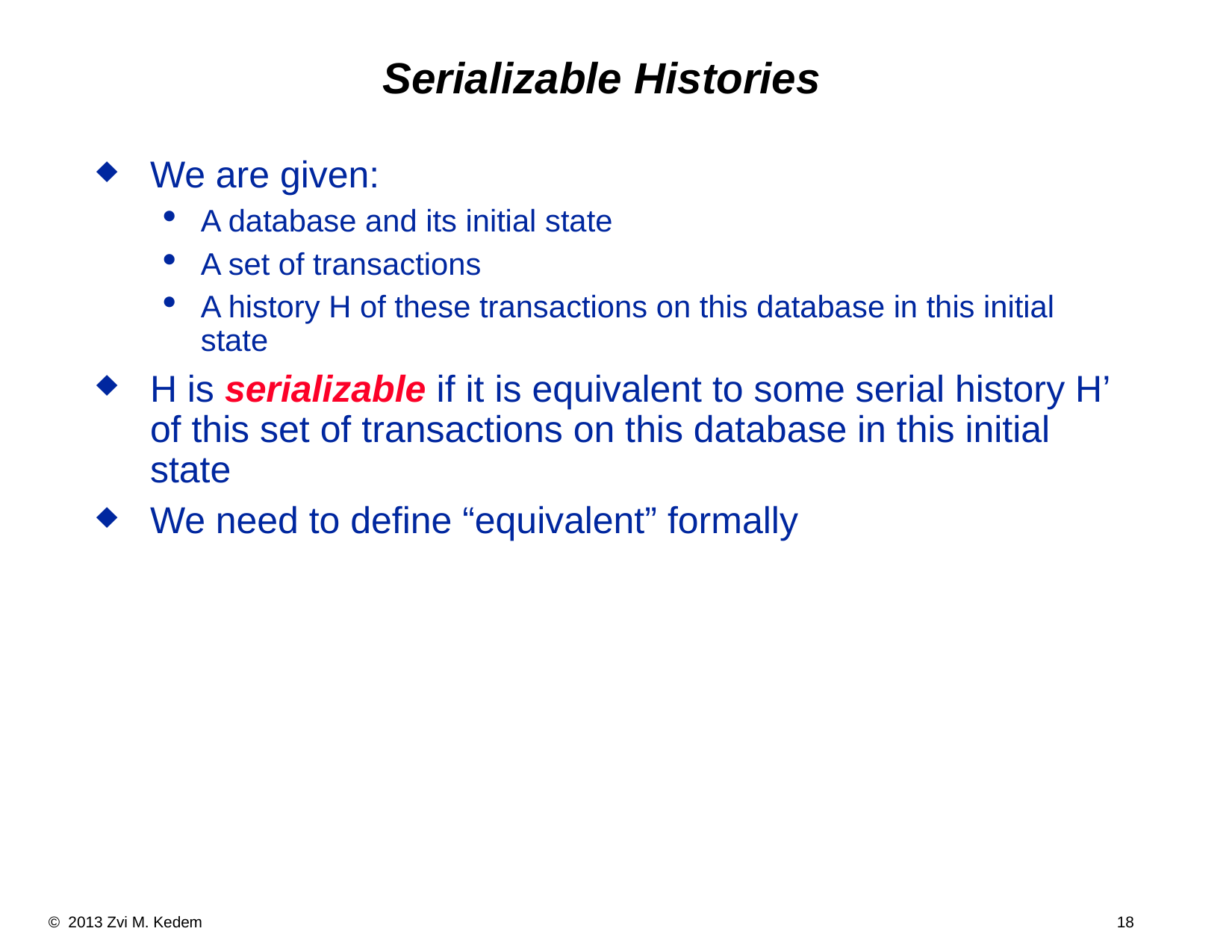

Serializable Histories
We are given:
A database and its initial state
A set of transactions
A history H of these transactions on this database in this initial state
H is serializable if it is equivalent to some serial history H’ of this set of transactions on this database in this initial state
We need to define “equivalent” formally